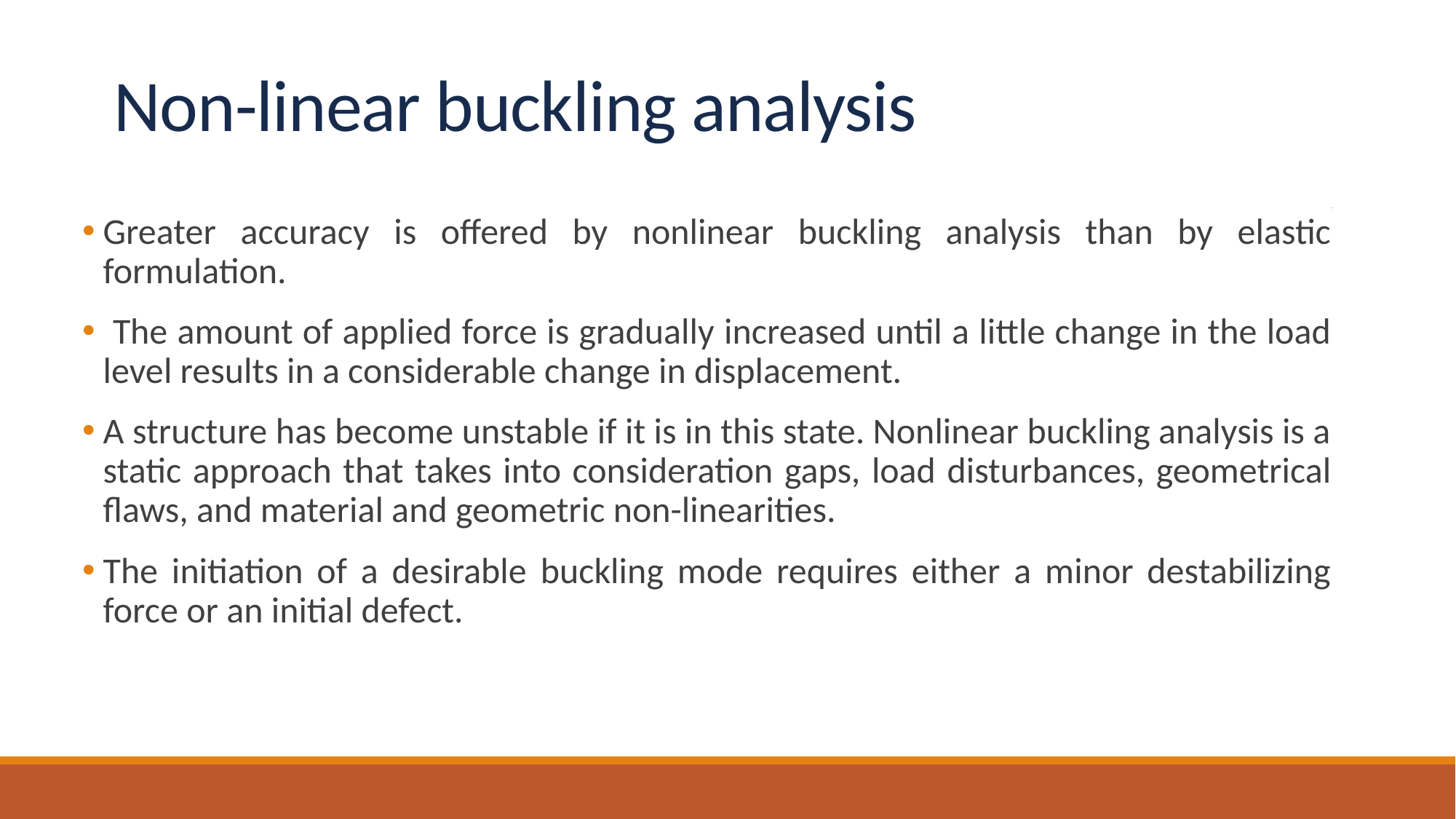

# Non-linear buckling analysis
Greater accuracy is offered by nonlinear buckling analysis than by elastic formulation.
 The amount of applied force is gradually increased until a little change in the load level results in a considerable change in displacement.
A structure has become unstable if it is in this state. Nonlinear buckling analysis is a static approach that takes into consideration gaps, load disturbances, geometrical flaws, and material and geometric non-linearities.
The initiation of a desirable buckling mode requires either a minor destabilizing force or an initial defect.